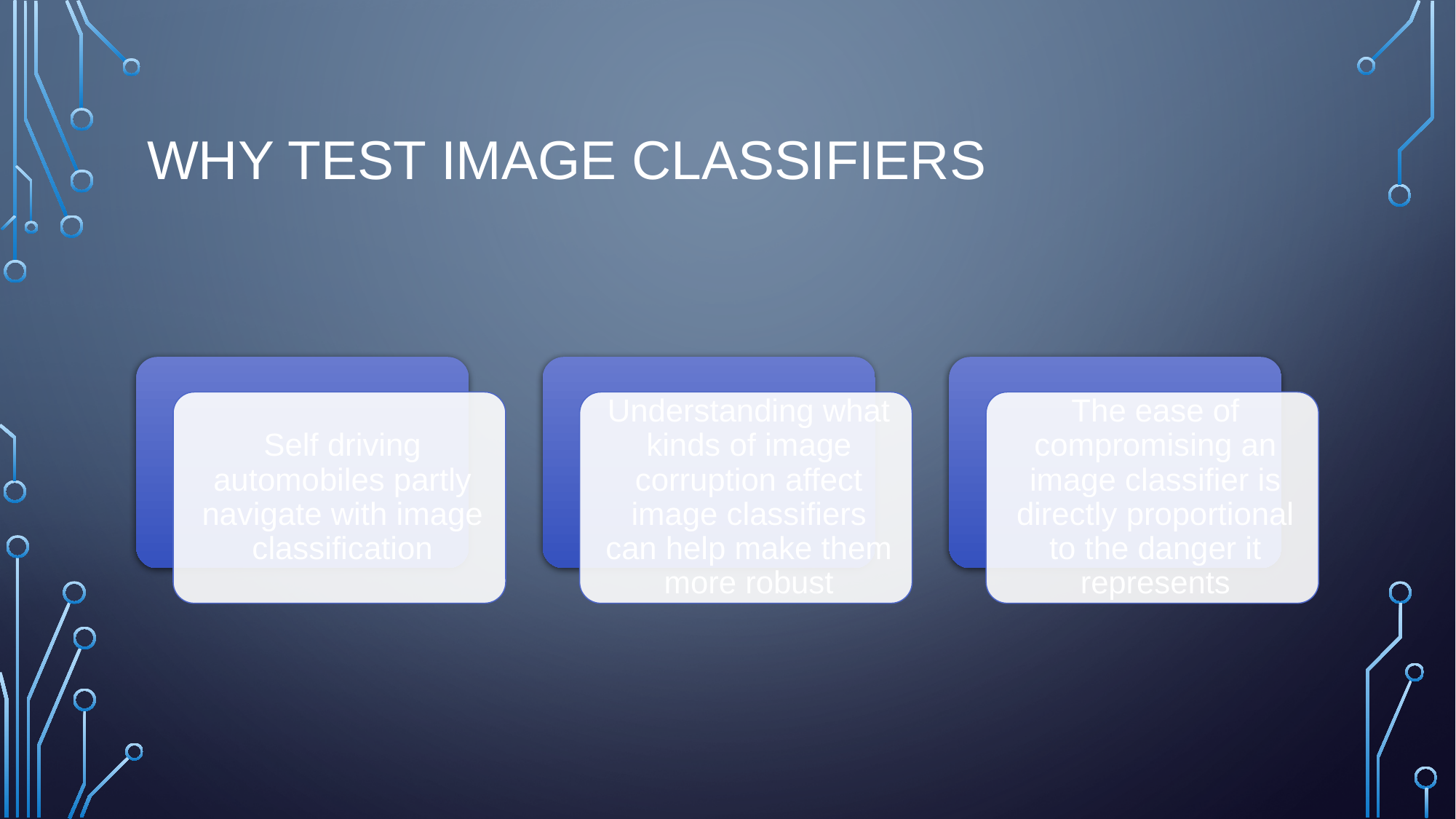

# Why test image classifiers
Self driving automobiles partly navigate with image classification
Understanding what kinds of image corruption affect image classifiers can help make them more robust
The ease of compromising an image classifier is directly proportional to the danger it represents